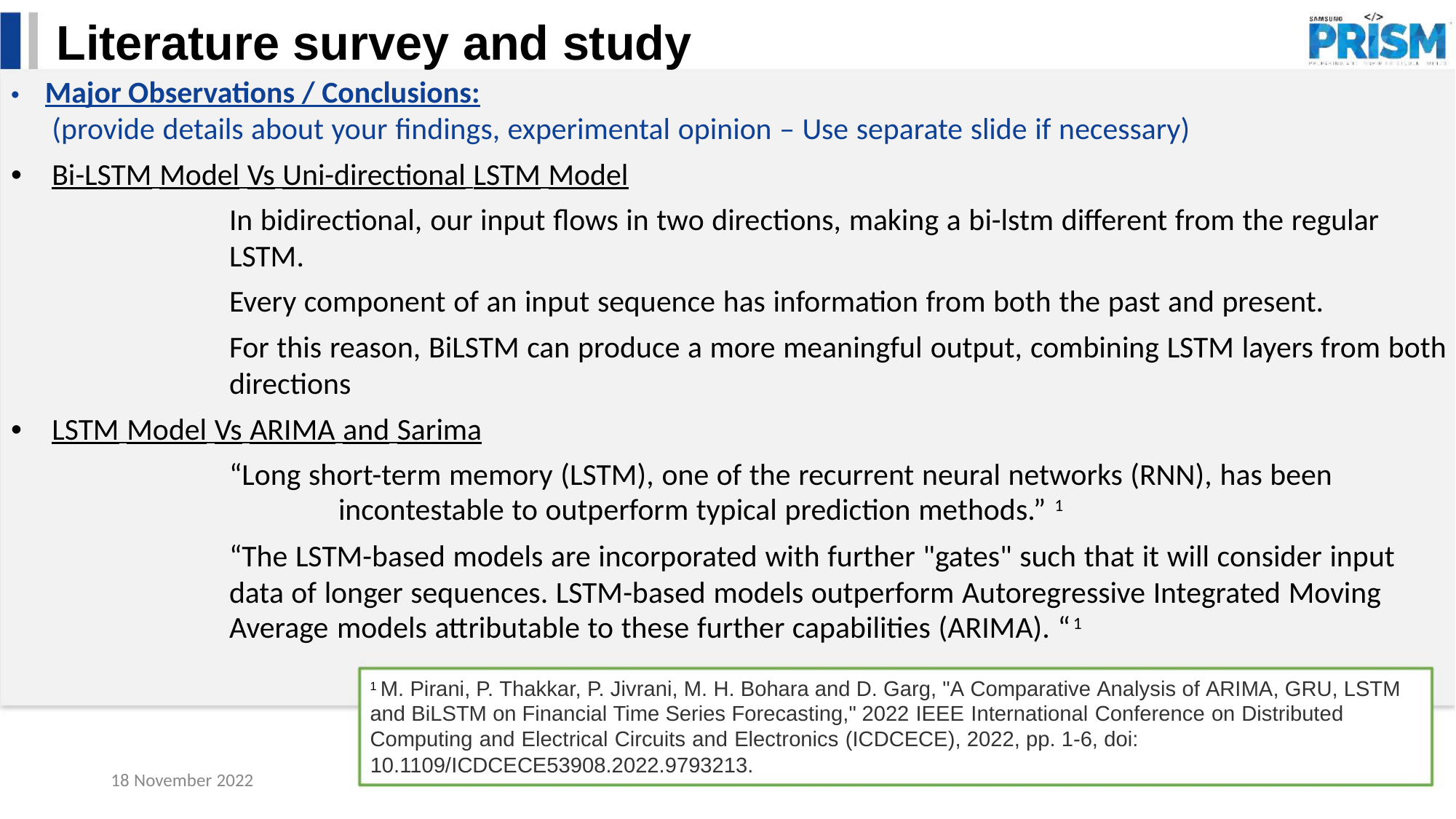

Literature survey and study
• Major Observations / Conclusions:
(provide details about your findings, experimental opinion – Use separate slide if necessary)
• Bi-LSTM Model Vs Uni-directional LSTM Model
In bidirectional, our input flows in two directions, making a bi-lstm different from the regular
LSTM.
Every component of an input sequence has information from both the past and present.
For this reason, BiLSTM can produce a more meaningful output, combining LSTM layers from both
directions
• LSTM Model Vs ARIMA and Sarima
“Long short-term memory (LSTM), one of the recurrent neural networks (RNN), has been
incontestable to outperform typical prediction methods.” 1
“The LSTM-based models are incorporated with further "gates" such that it will consider input
data of longer sequences. LSTM-based models outperform Autoregressive Integrated Moving
Average models attributable to these further capabilities (ARIMA). “1
1 M. Pirani, P. Thakkar, P. Jivrani, M. H. Bohara and D. Garg, "A Comparative Analysis of ARIMA, GRU, LSTM
and BiLSTM on Financial Time Series Forecasting," 2022 IEEE International Conference on Distributed
Computing and Electrical Circuits and Electronics (ICDCECE), 2022, pp. 1-6, doi:
10.1109/ICDCECE53908.2022.9793213.
18 November 2022